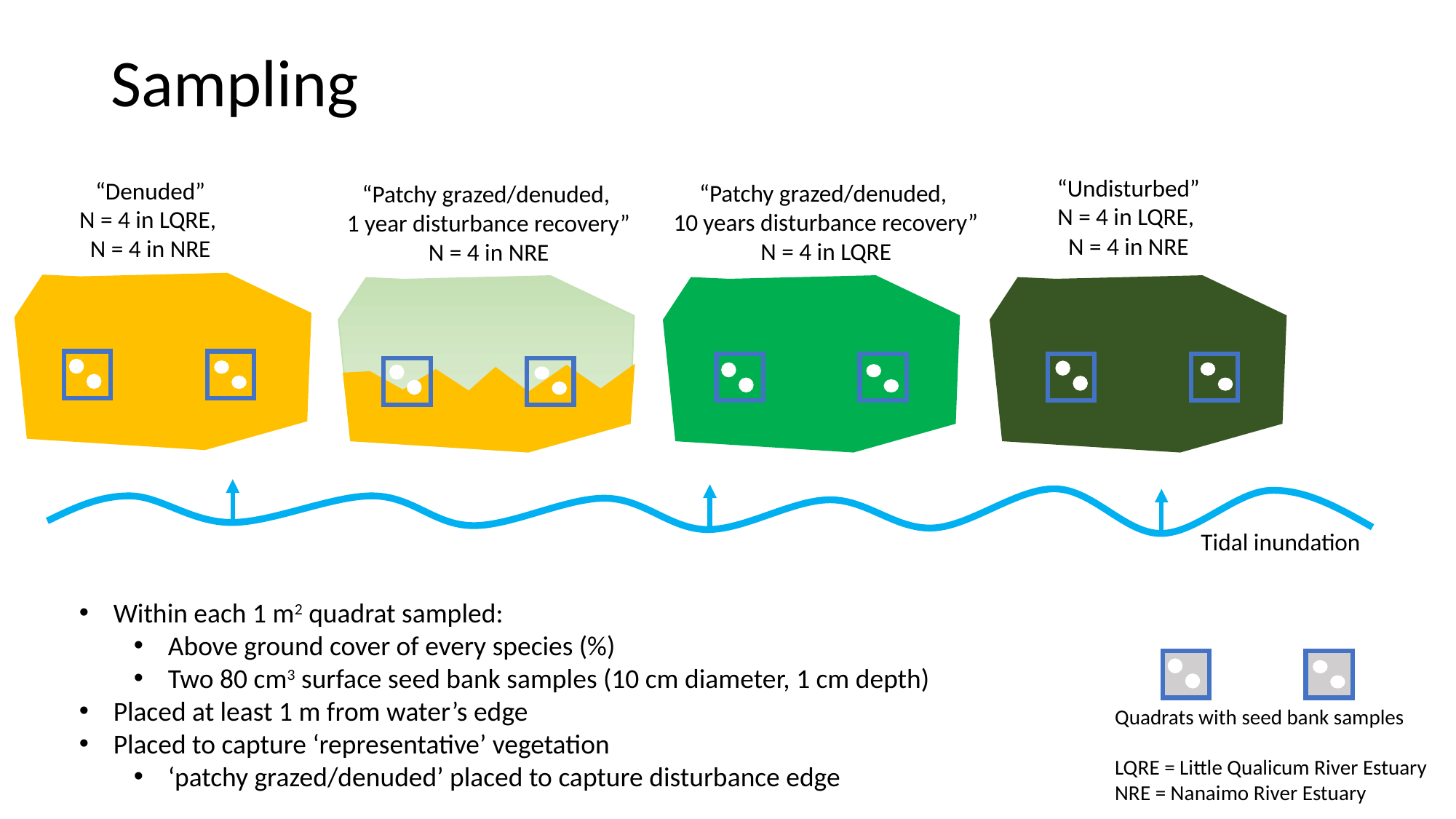

Sampling
“Undisturbed”
N = 4 in LQRE,
N = 4 in NRE
“Denuded”
N = 4 in LQRE,
N = 4 in NRE
“Patchy grazed/denuded,
10 years disturbance recovery”
N = 4 in LQRE
“Patchy grazed/denuded,
1 year disturbance recovery”
N = 4 in NRE

Tidal inundation
Within each 1 m2 quadrat sampled:
Above ground cover of every species (%)
Two 80 cm3 surface seed bank samples (10 cm diameter, 1 cm depth)
Placed at least 1 m from water’s edge
Placed to capture ‘representative’ vegetation
‘patchy grazed/denuded’ placed to capture disturbance edge

Quadrats with seed bank samples

LQRE = Little Qualicum River Estuary
NRE = Nanaimo River Estuary